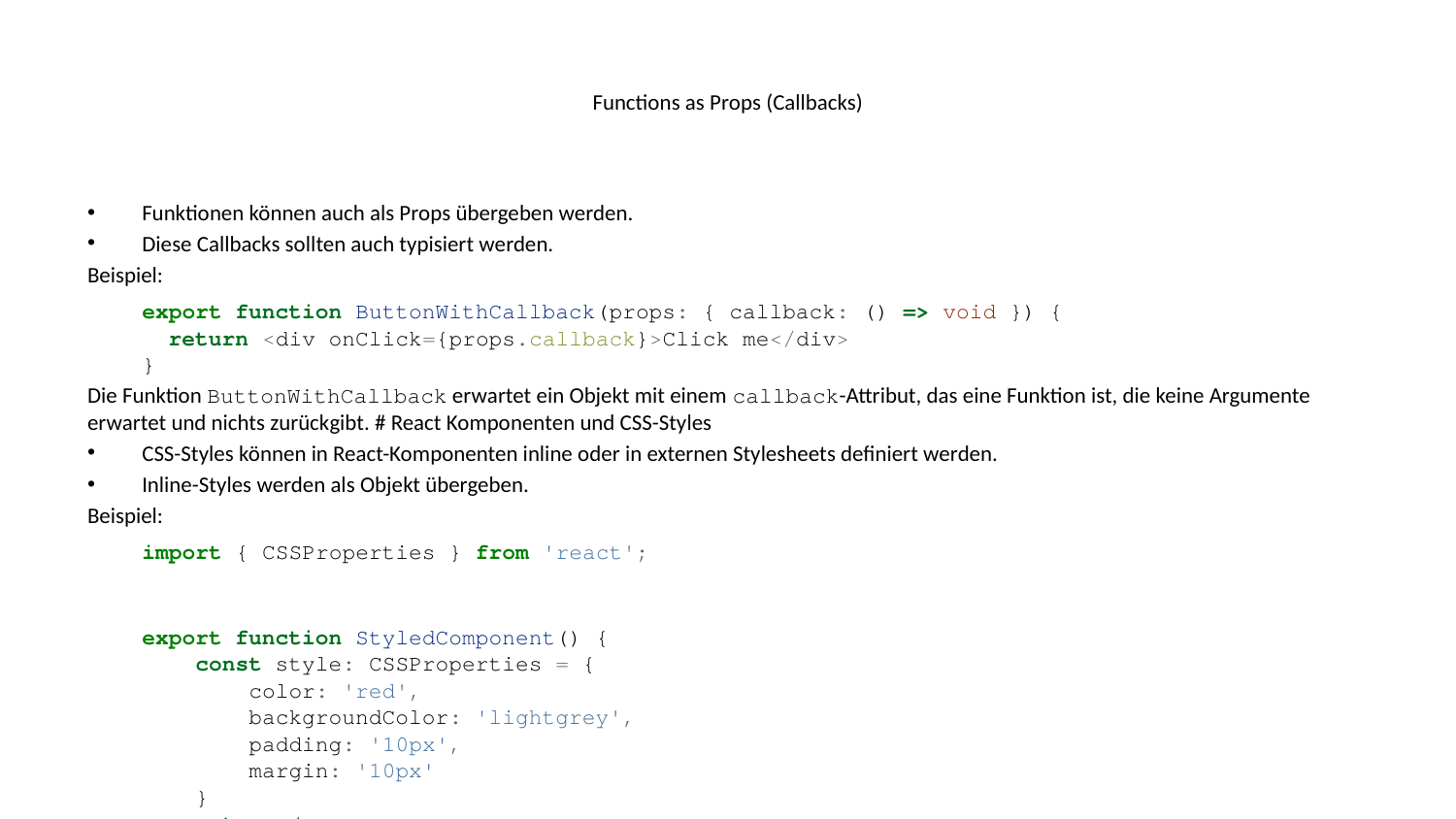

# Functions as Props (Callbacks)
Funktionen können auch als Props übergeben werden.
Diese Callbacks sollten auch typisiert werden.
Beispiel:
export function ButtonWithCallback(props: { callback: () => void }) {
  return <div onClick={props.callback}>Click me</div>
}
Die Funktion ButtonWithCallback erwartet ein Objekt mit einem callback-Attribut, das eine Funktion ist, die keine Argumente erwartet und nichts zurückgibt. # React Komponenten und CSS-Styles
CSS-Styles können in React-Komponenten inline oder in externen Stylesheets definiert werden.
Inline-Styles werden als Objekt übergeben.
Beispiel:
import { CSSProperties } from 'react';
export function StyledComponent() {
    const style: CSSProperties = {
        color: 'red',
        backgroundColor: 'lightgrey',
        padding: '10px',
        margin: '10px'
    }
    return (
        <div style={style}>
            <h1>Styled Component</h1>
            <p>Text</p>
        </div>
    )
}